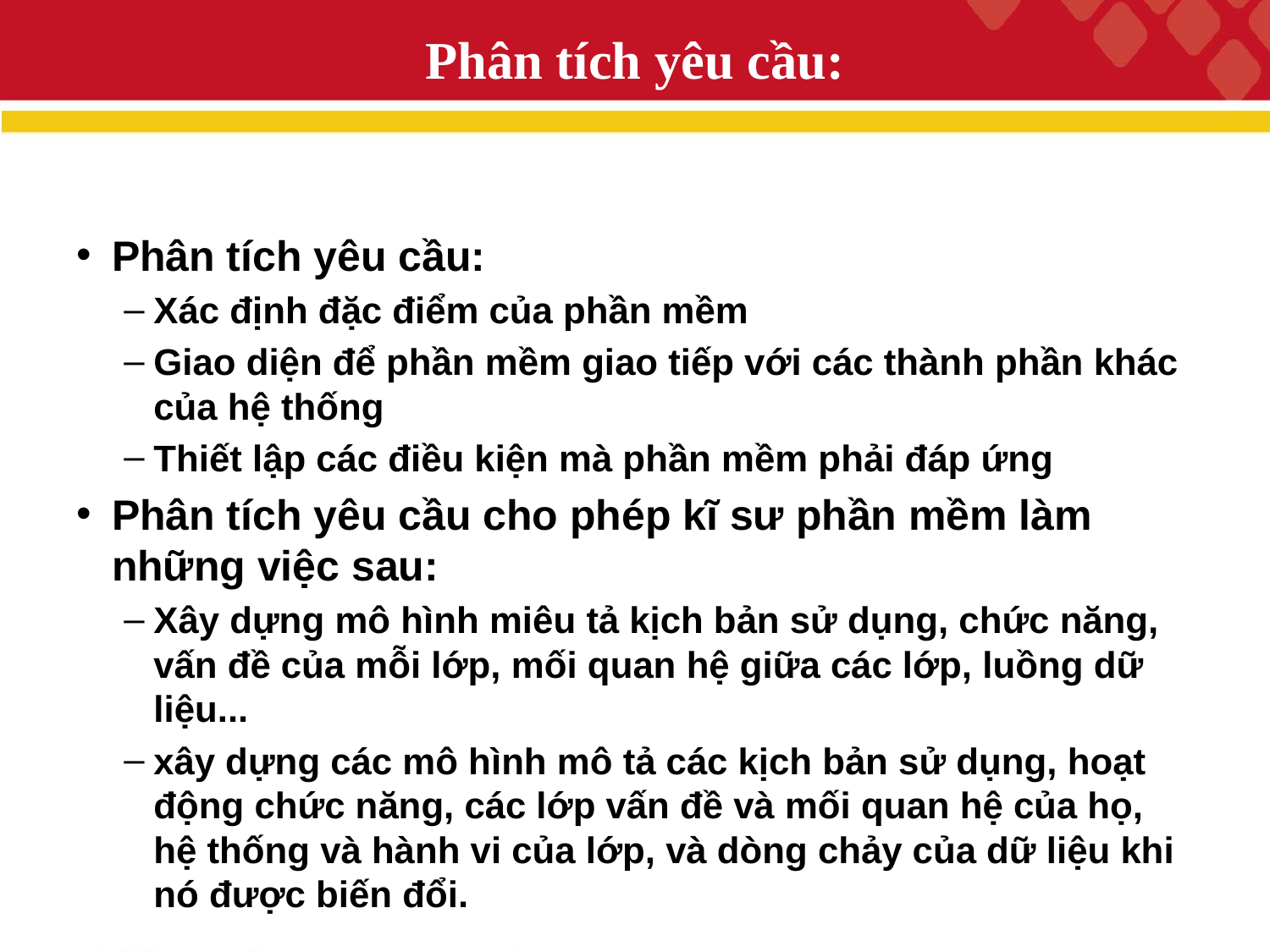

# Phân tích yêu cầu:
Phân tích yêu cầu:
Xác định đặc điểm của phần mềm
Giao diện để phần mềm giao tiếp với các thành phần khác của hệ thống
Thiết lập các điều kiện mà phần mềm phải đáp ứng
Phân tích yêu cầu cho phép kĩ sư phần mềm làm những việc sau:
Xây dựng mô hình miêu tả kịch bản sử dụng, chức năng, vấn đề của mỗi lớp, mối quan hệ giữa các lớp, luồng dữ liệu...
xây dựng các mô hình mô tả các kịch bản sử dụng, hoạt động chức năng, các lớp vấn đề và mối quan hệ của họ, hệ thống và hành vi của lớp, và dòng chảy của dữ liệu khi nó được biến đổi.